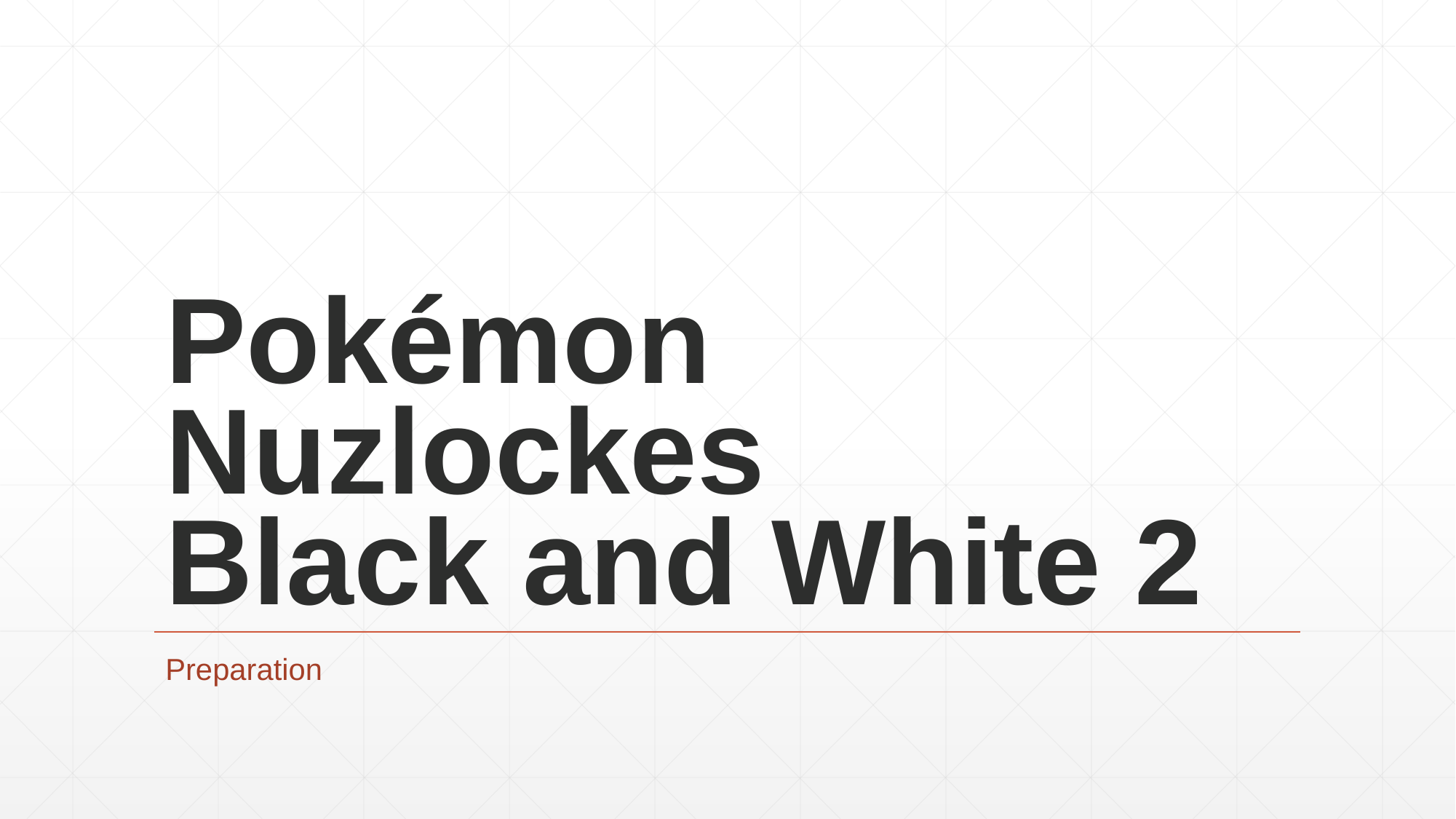

# Pokémon Nuzlockes Black and White 2
Preparation